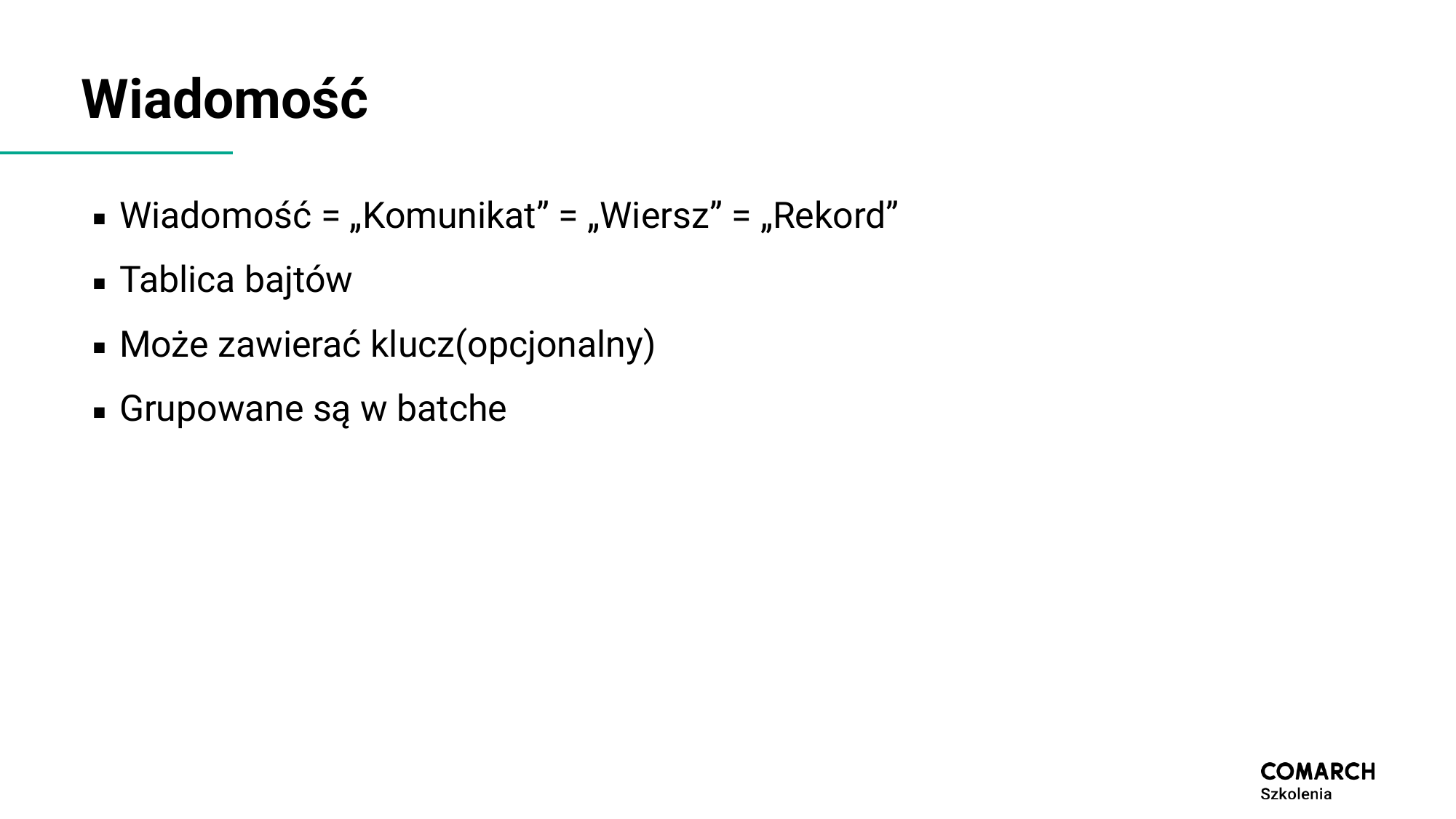

# Wiadomość
Wiadomość = „Komunikat” = „Wiersz” = „Rekord”
Tablica bajtów
Może zawierać klucz(opcjonalny)
Grupowane są w batche